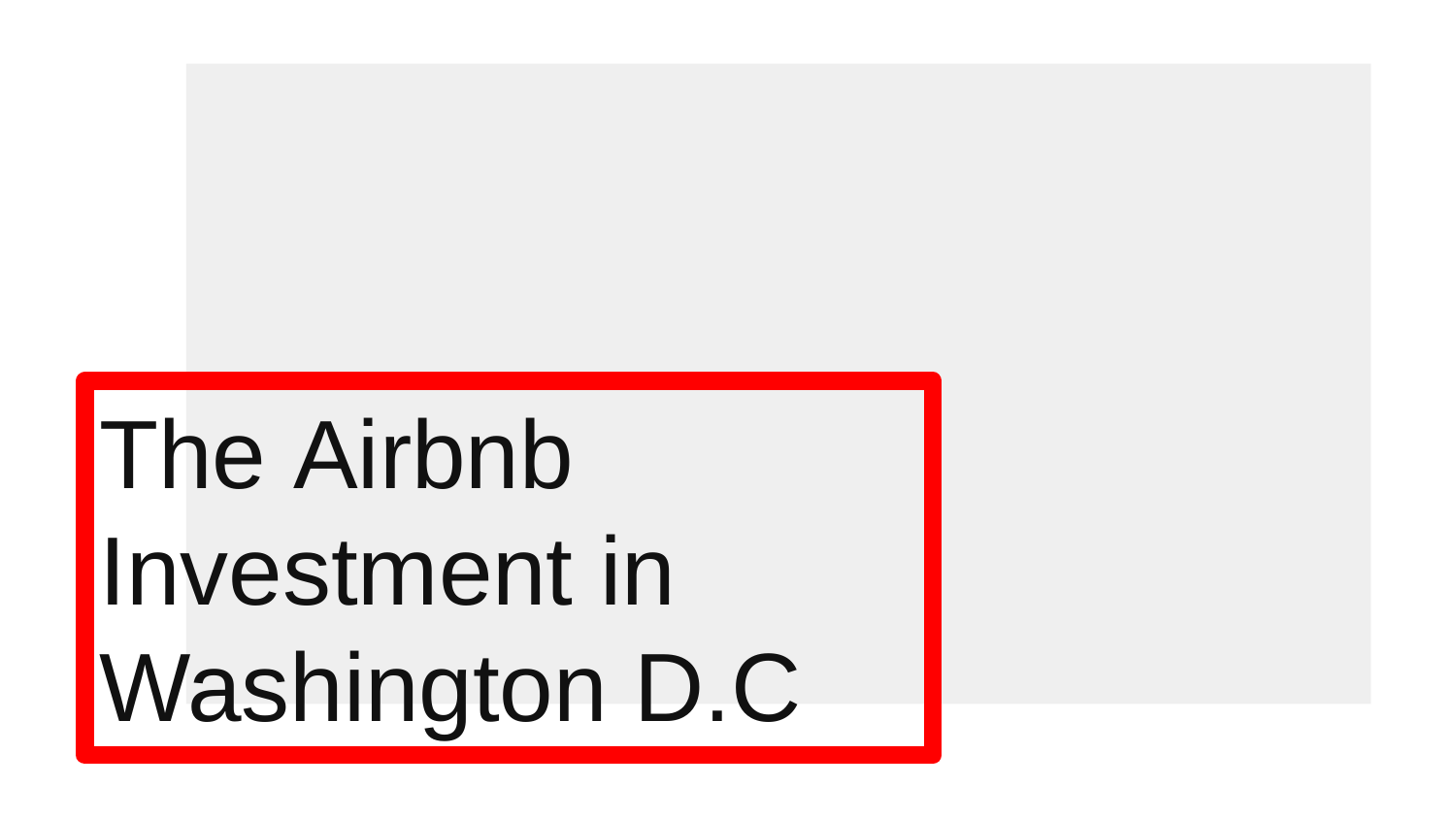

# The Airbnb Investment in Washington D.C